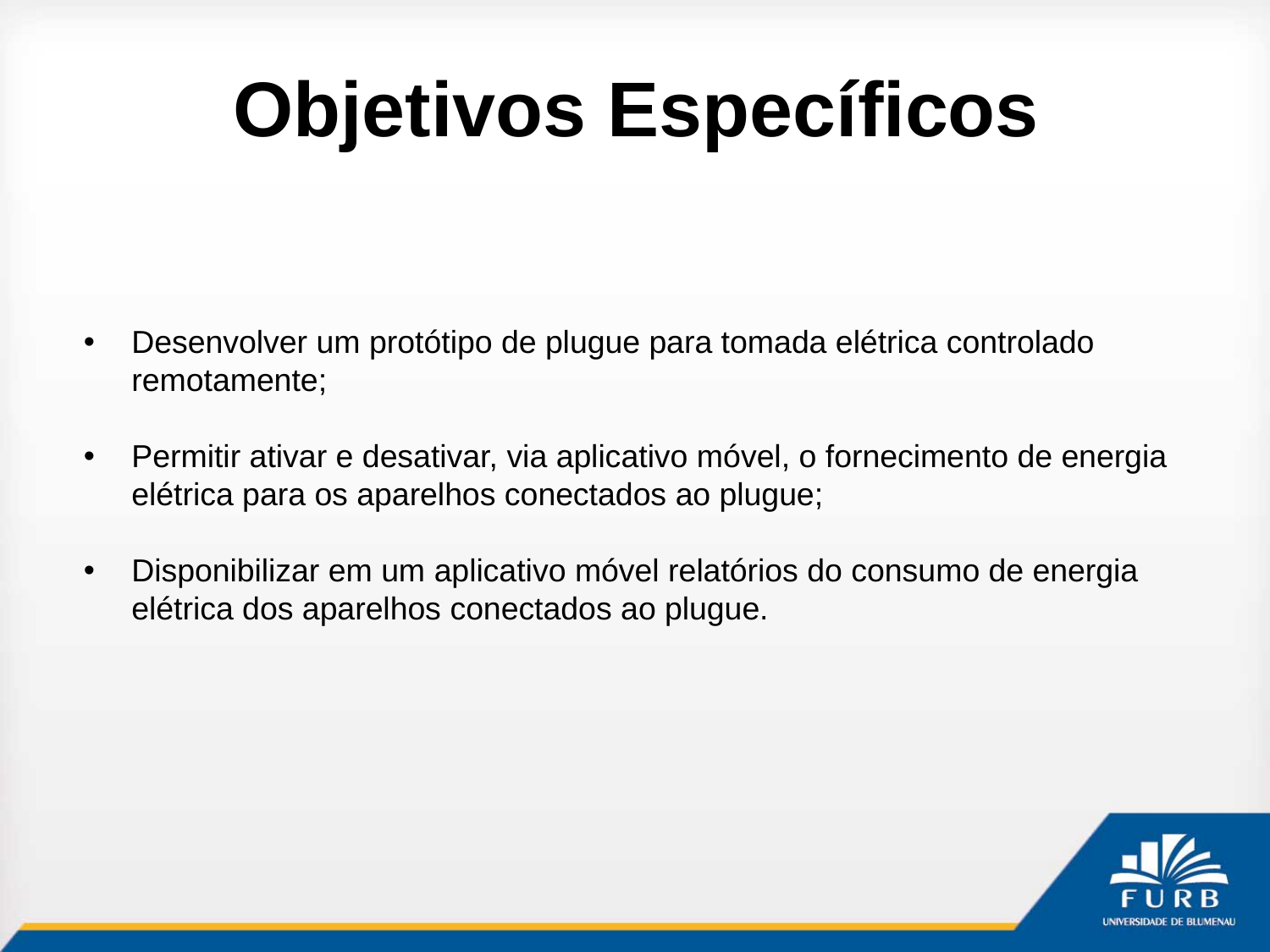

# Objetivos Específicos
Desenvolver um protótipo de plugue para tomada elétrica controlado remotamente;
Permitir ativar e desativar, via aplicativo móvel, o fornecimento de energia elétrica para os aparelhos conectados ao plugue;
Disponibilizar em um aplicativo móvel relatórios do consumo de energia elétrica dos aparelhos conectados ao plugue.